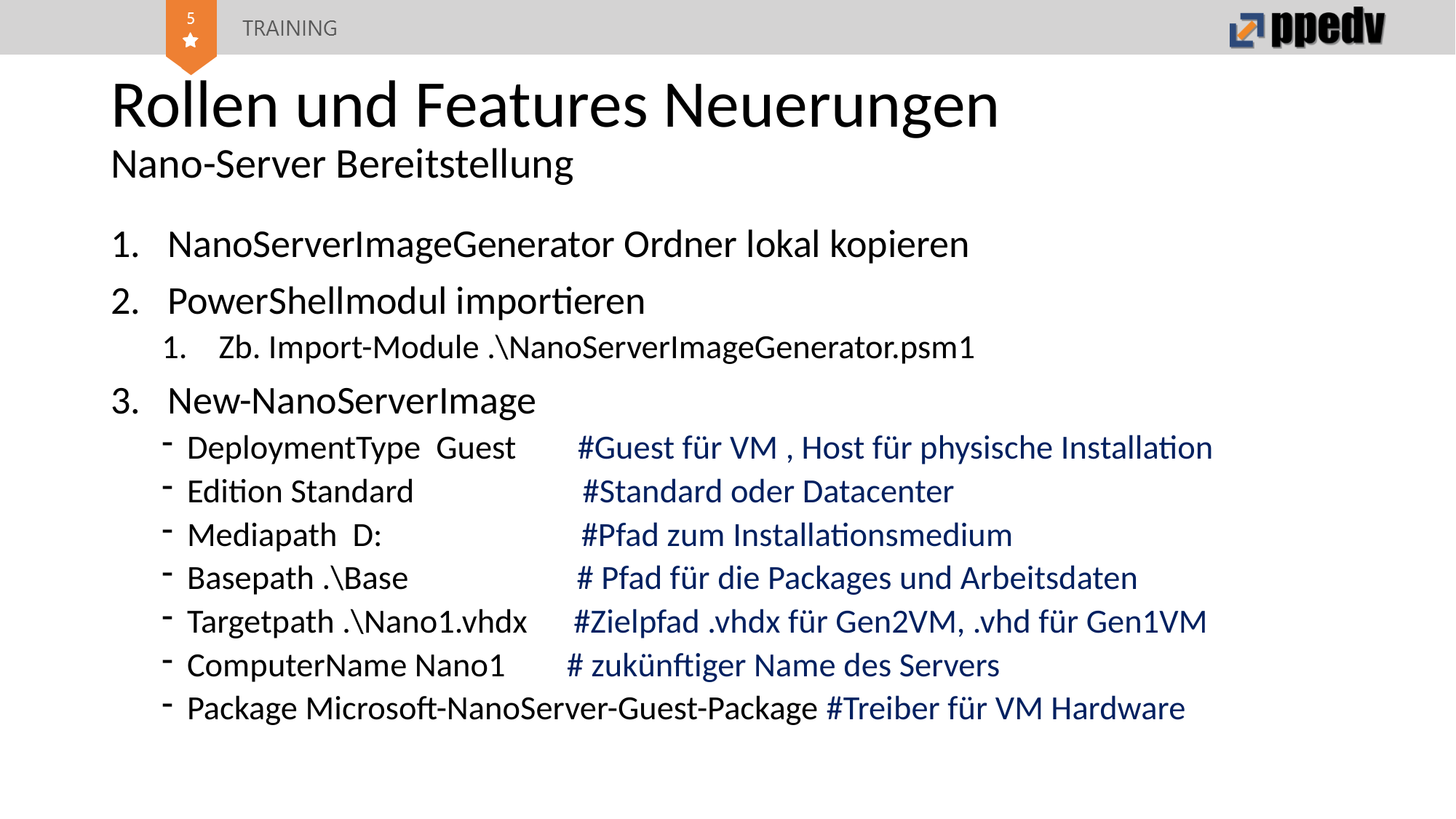

# Rollen und Features Neuerungen Nano-Server Bereitstellung
NanoServerImageGenerator Ordner lokal kopieren
PowerShellmodul importieren
Zb. Import-Module .\NanoServerImageGenerator.psm1
New-NanoServerImage
DeploymentType  Guest        #Guest für VM , Host für physische Installation
Edition Standard                      #Standard oder Datacenter
Mediapath  D:                          #Pfad zum Installationsmedium
Basepath .\Base                      # Pfad für die Packages und Arbeitsdaten
Targetpath .\Nano1.vhdx      #Zielpfad .vhdx für Gen2VM, .vhd für Gen1VM
ComputerName Nano1        # zukünftiger Name des Servers
Package Microsoft-NanoServer-Guest-Package #Treiber für VM Hardware